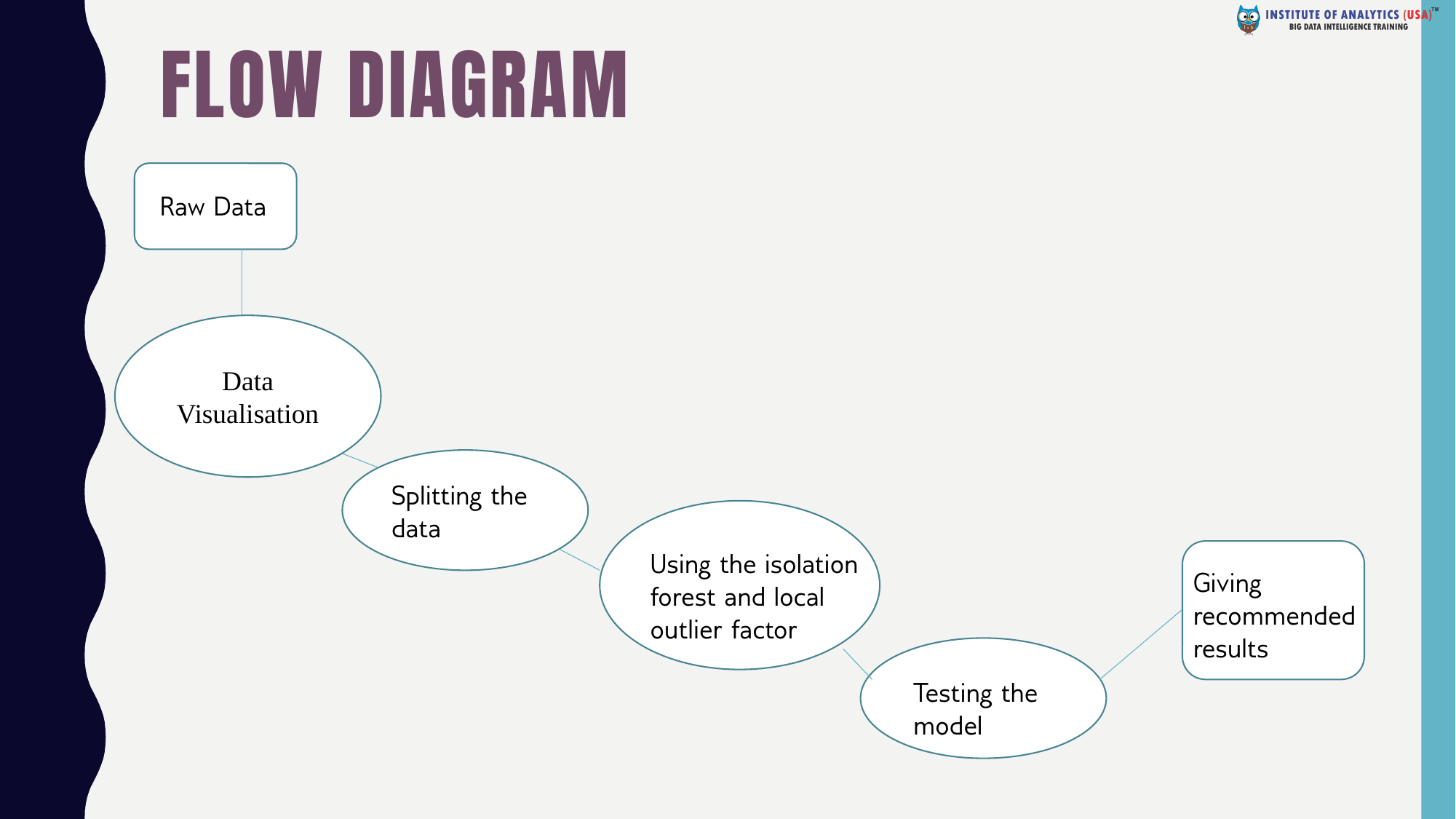

# Flow diagram

Raw Data
Data Visualisation

Splitting the data

Using the isolation forest and local outlier factor

Giving recommended results

Testing the model